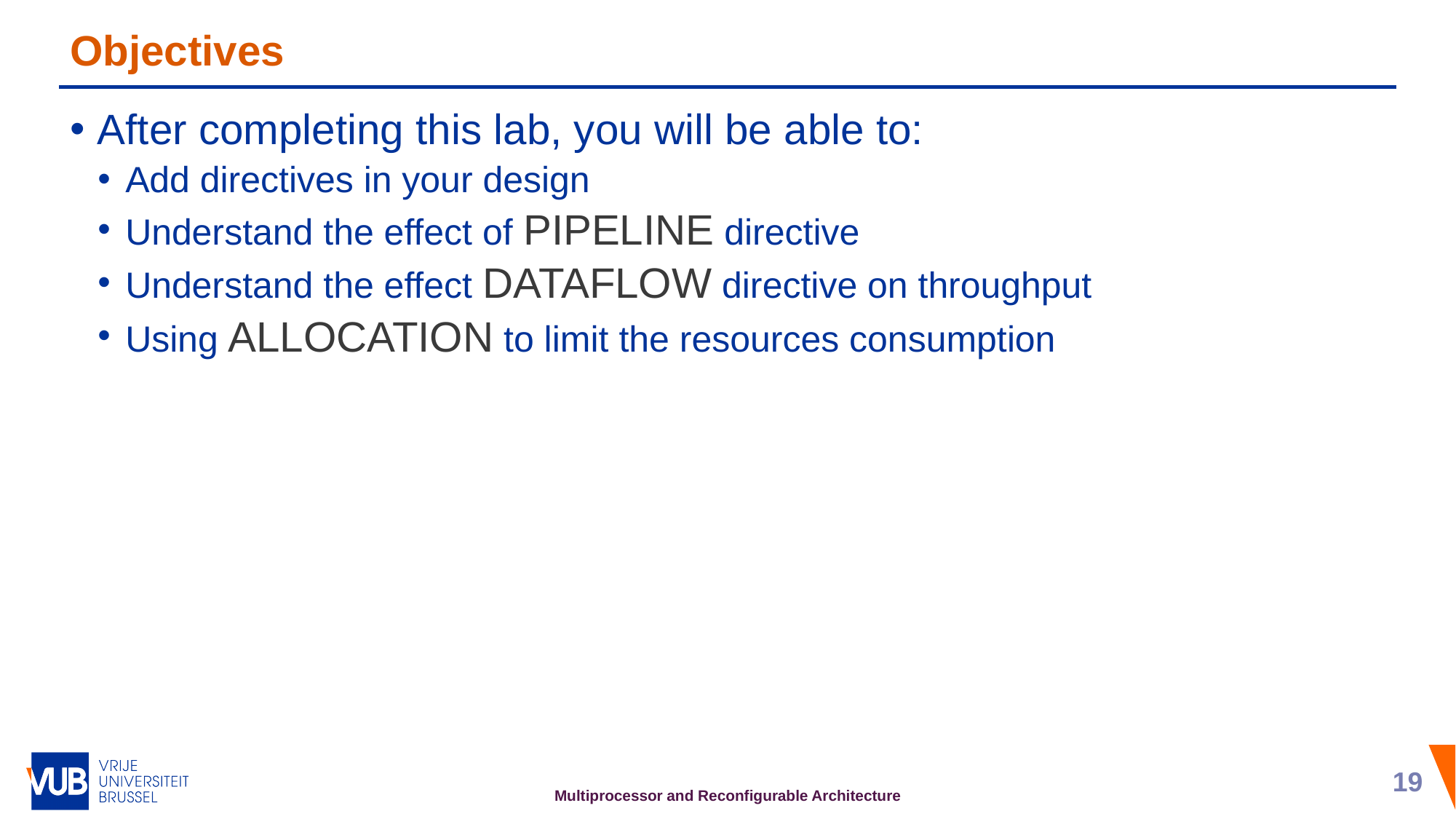

# Objectives
After completing this lab, you will be able to:
Add directives in your design
Understand the effect of PIPELINE directive
Understand the effect DATAFLOW directive on throughput
Using ALLOCATION to limit the resources consumption
19